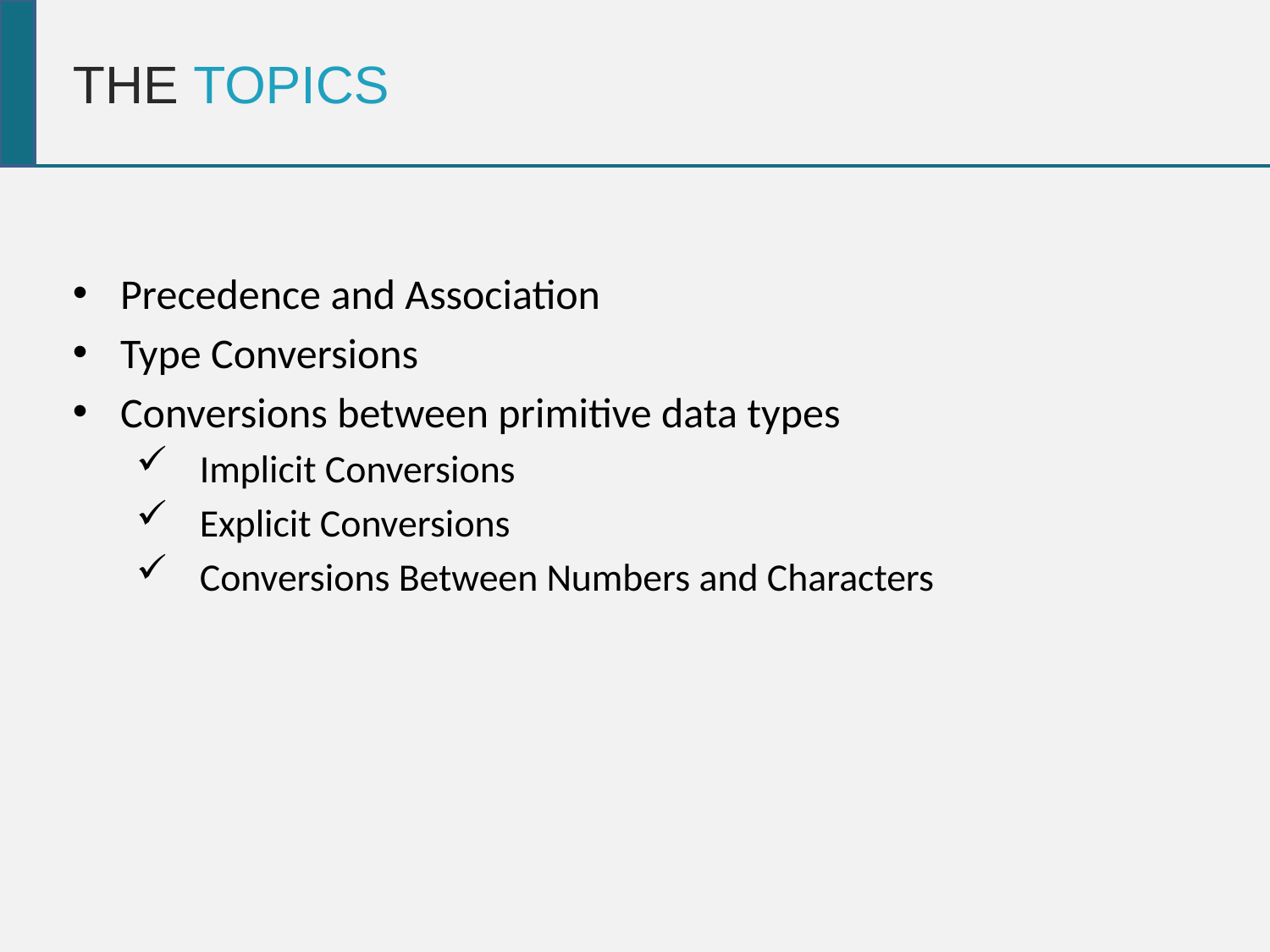

THE TOPICS

Precedence and Association
Type Conversions
Conversions between primitive data types
Implicit Conversions
Explicit Conversions
Conversions Between Numbers and Characters